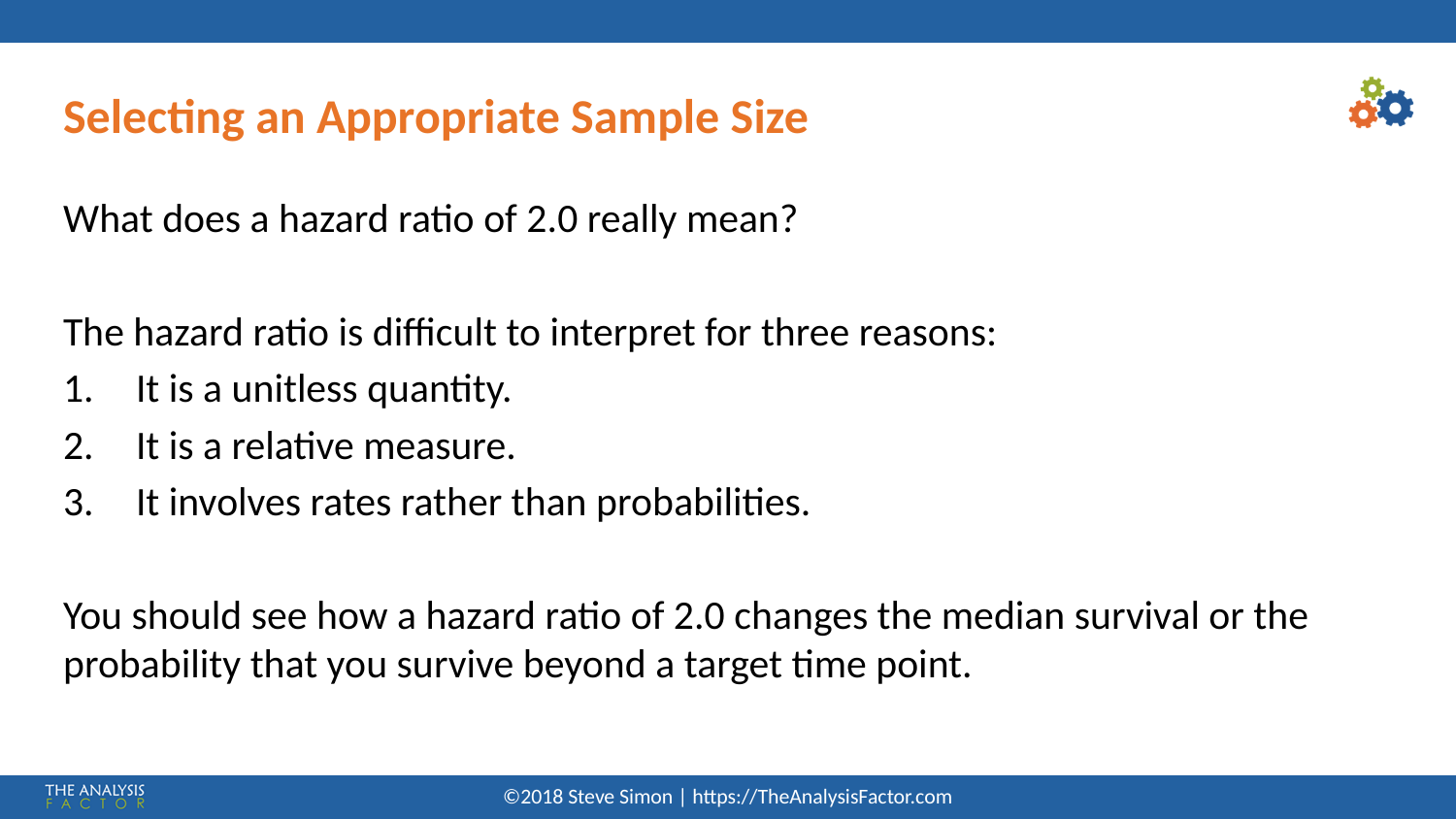

# Selecting an Appropriate Sample Size
What does a hazard ratio of 2.0 really mean?

The hazard ratio is difficult to interpret for three reasons:
It is a unitless quantity.
It is a relative measure.
It involves rates rather than probabilities.

You should see how a hazard ratio of 2.0 changes the median survival or the probability that you survive beyond a target time point.

©2018 Steve Simon | https://TheAnalysisFactor.com